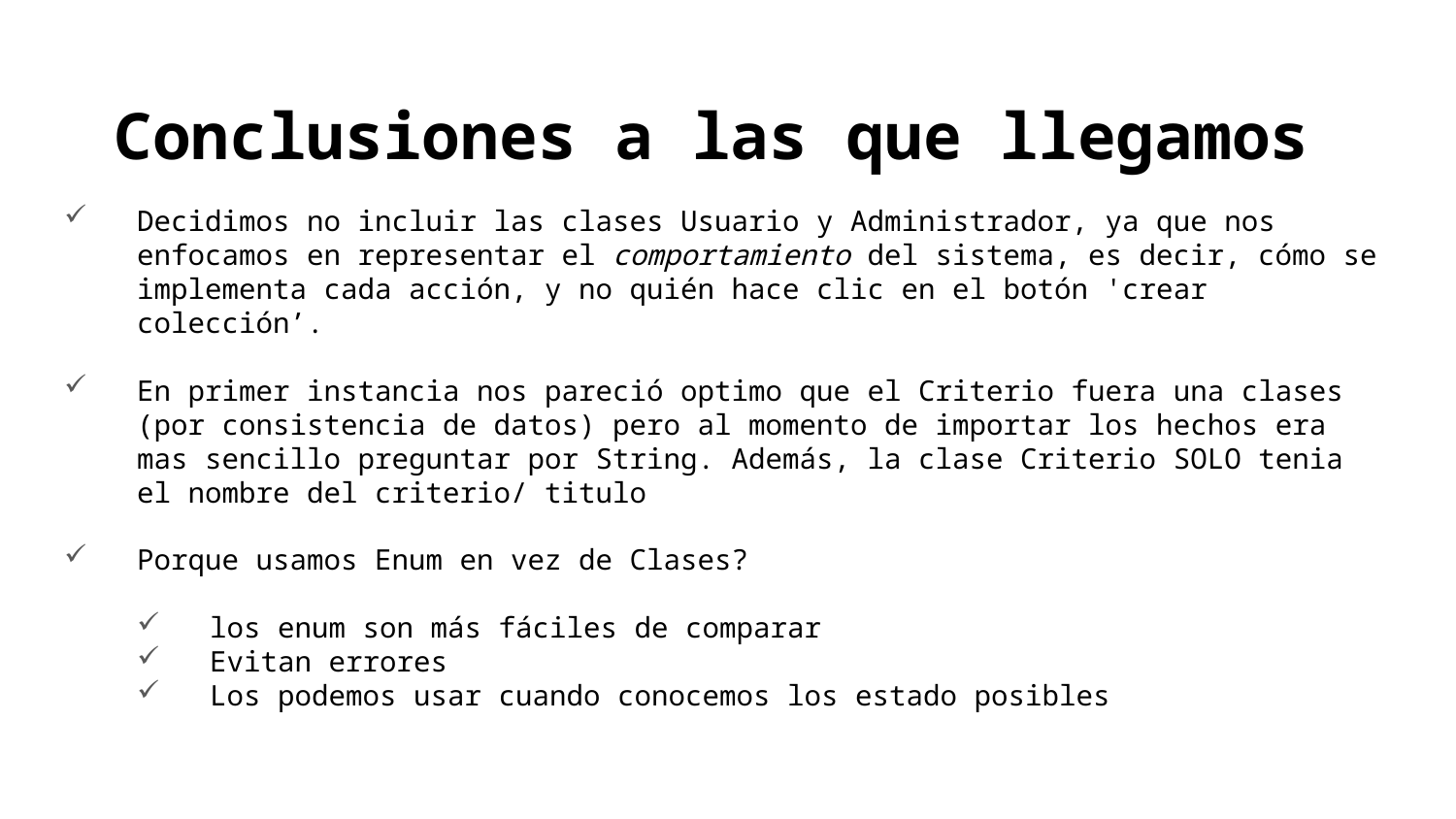

Conclusiones a las que llegamos
Decidimos no incluir las clases Usuario y Administrador, ya que nos enfocamos en representar el comportamiento del sistema, es decir, cómo se implementa cada acción, y no quién hace clic en el botón 'crear colección’.

En primer instancia nos pareció optimo que el Criterio fuera una clases (por consistencia de datos) pero al momento de importar los hechos era mas sencillo preguntar por String. Además, la clase Criterio SOLO tenia el nombre del criterio/ titulo

Porque usamos Enum en vez de Clases?

los enum son más fáciles de comparar
Evitan errores
Los podemos usar cuando conocemos los estado posibles